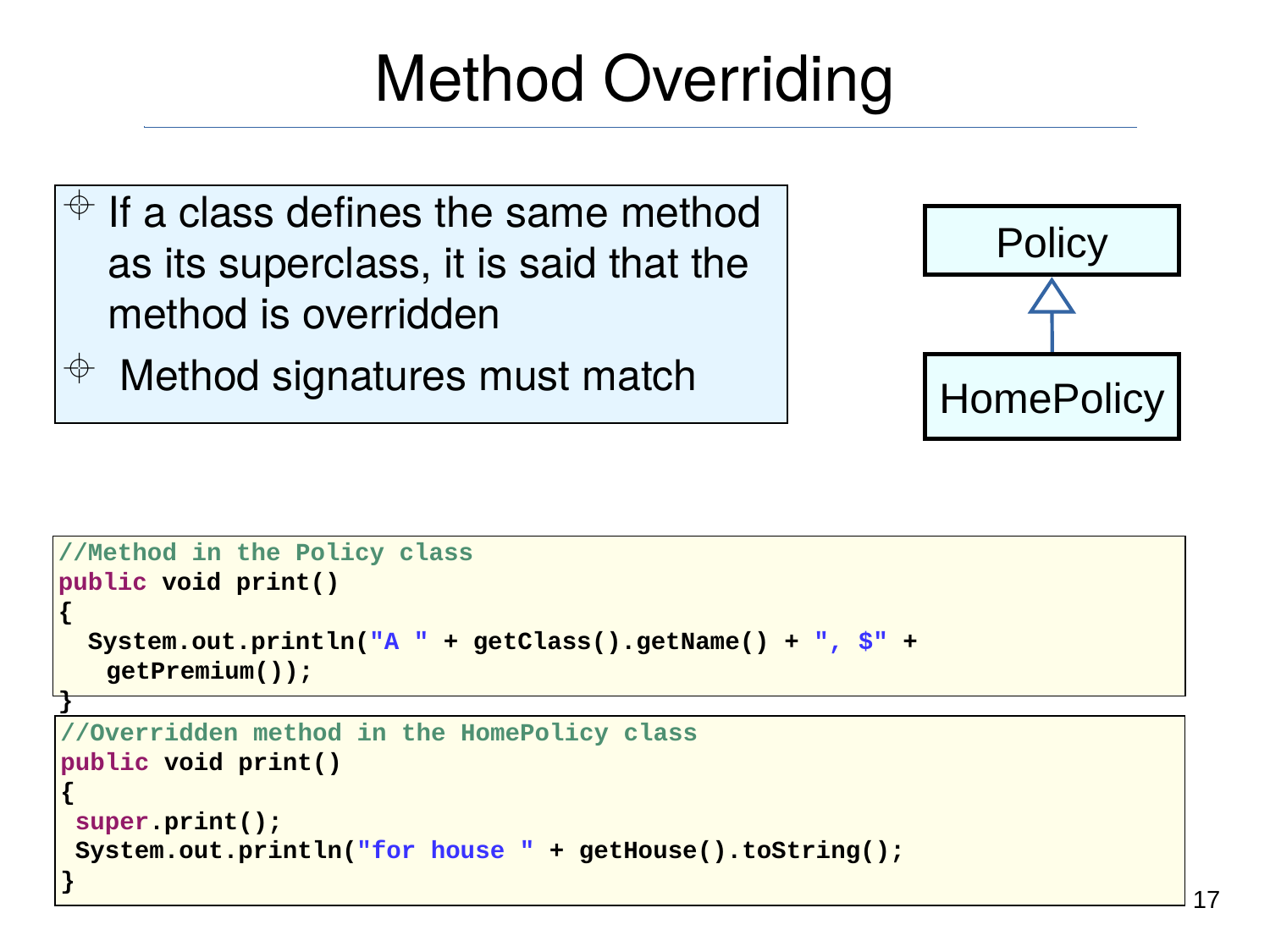

# Method Overriding

If a class defines the same method as its superclass, it is said that the method is overridden
 Method signatures must match

Policy

HomePolicy

//Method in the Policy class
public void print()
{
  System.out.println("A " + getClass().getName() + ", $" + 	getPremium());
}

//Overridden method in the HomePolicy class
public void print()
{
 super.print();
 System.out.println("for house " + getHouse().toString();
}
17